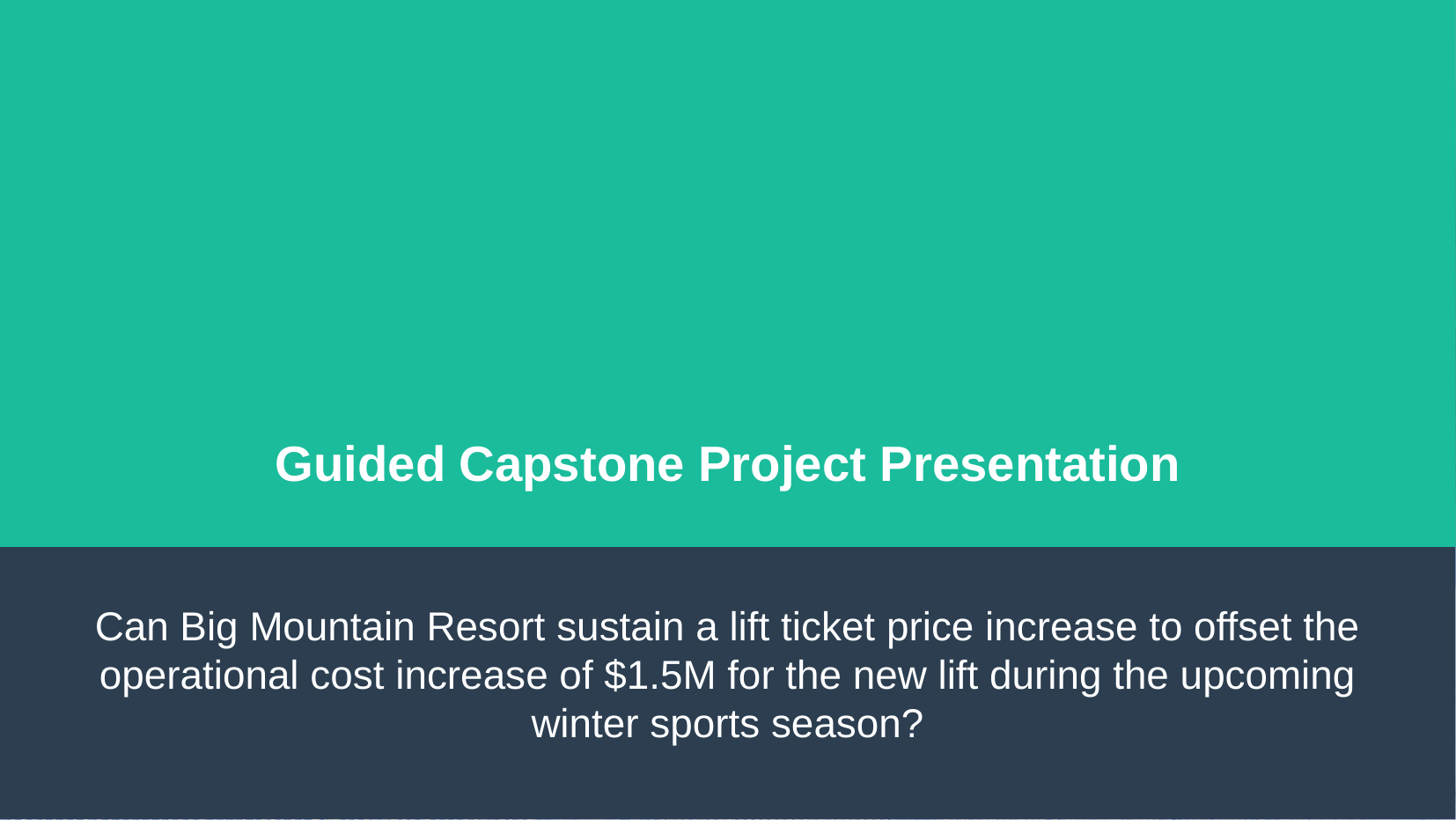

Guided Capstone Project Presentation
Can Big Mountain Resort sustain a lift ticket price increase to offset the operational cost increase of $1.5M for the new lift during the upcoming winter sports season?